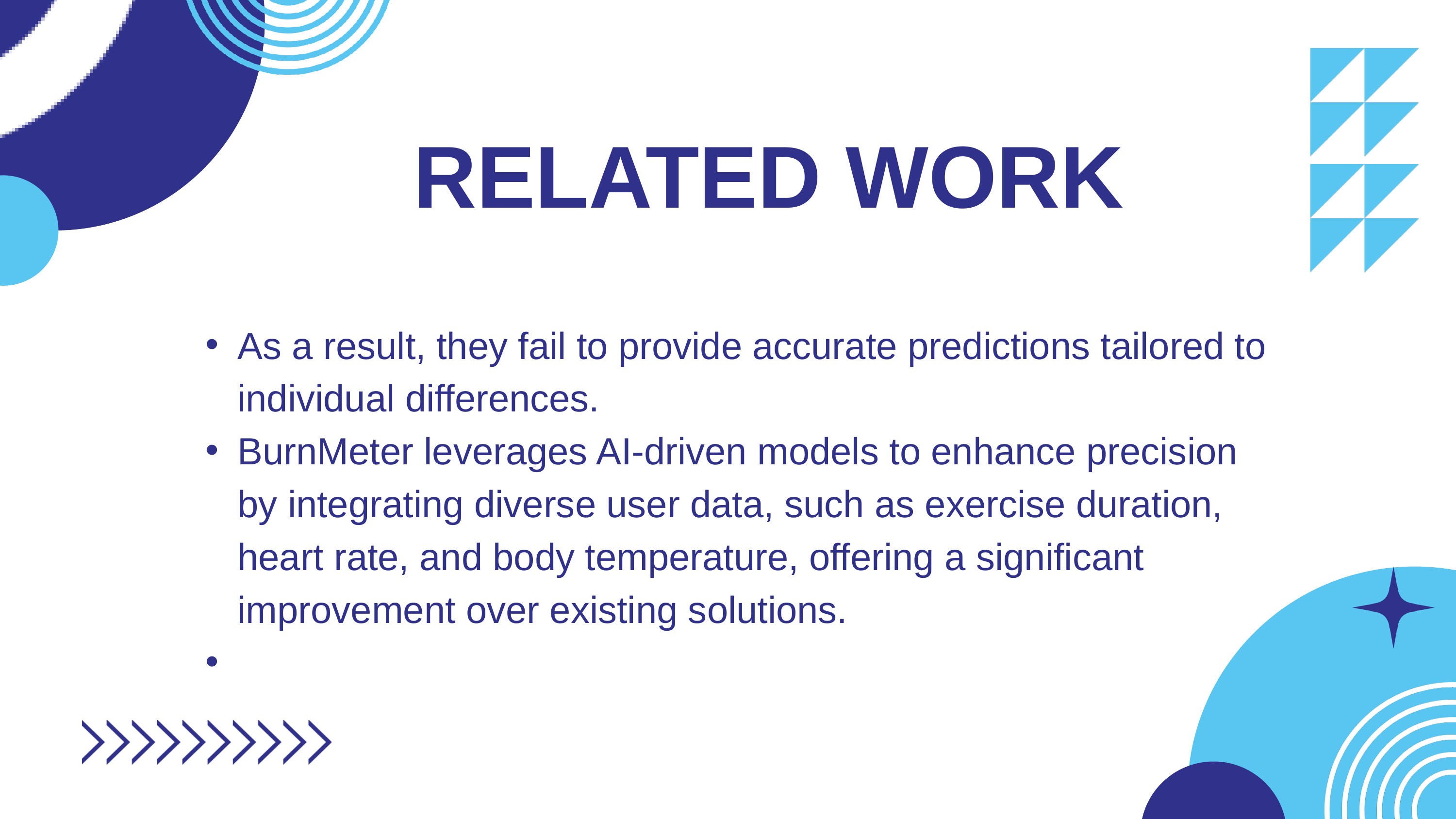

RELATED WORK

As a result, they fail to provide accurate predictions tailored to individual differences.
BurnMeter leverages AI-driven models to enhance precision by integrating diverse user data, such as exercise duration, heart rate, and body temperature, offering a significant improvement over existing solutions.